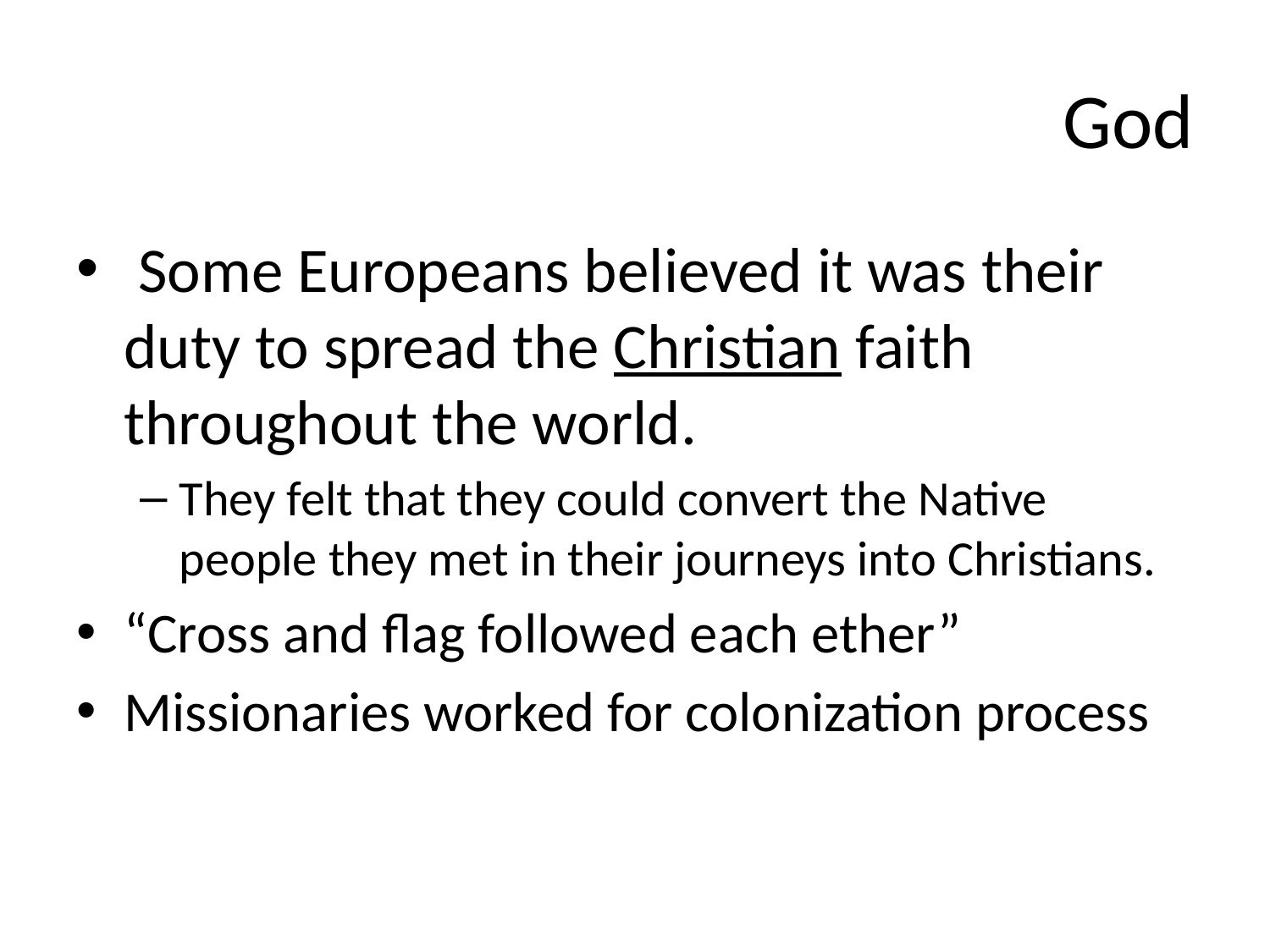

# God
 Some Europeans believed it was their duty to spread the Christian faith throughout the world.
They felt that they could convert the Native people they met in their journeys into Christians.
“Cross and flag followed each ether”
Missionaries worked for colonization process